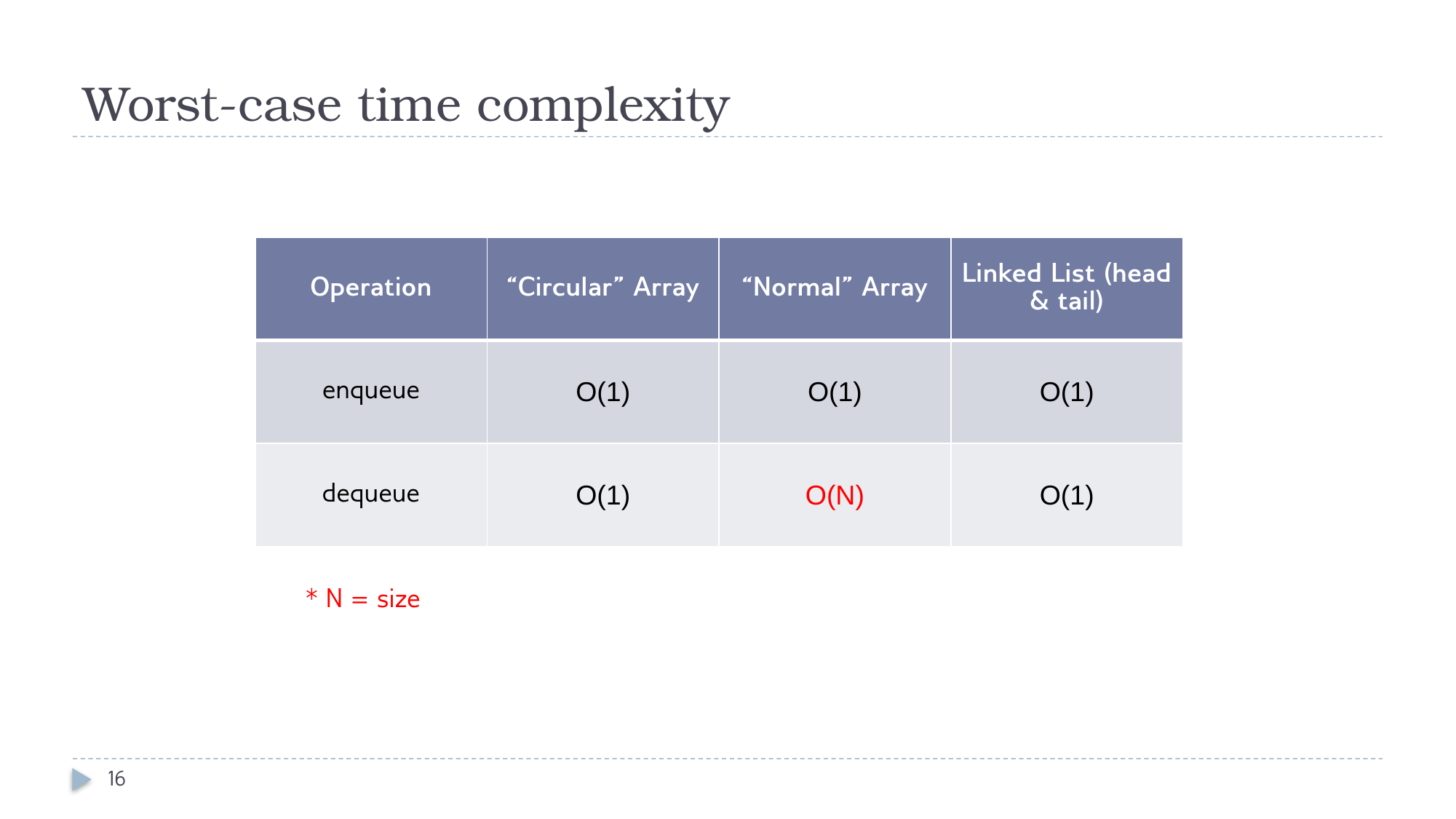

# Worst-case time complexity

| Operation | “Circular” Array | “Normal” Array | Linked List (head & tail) |
| --- | --- | --- | --- |
| enqueue | O(1) | O(1) | O(1) |
| dequeue | O(1) | O(N) | O(1) |
* N = size
16